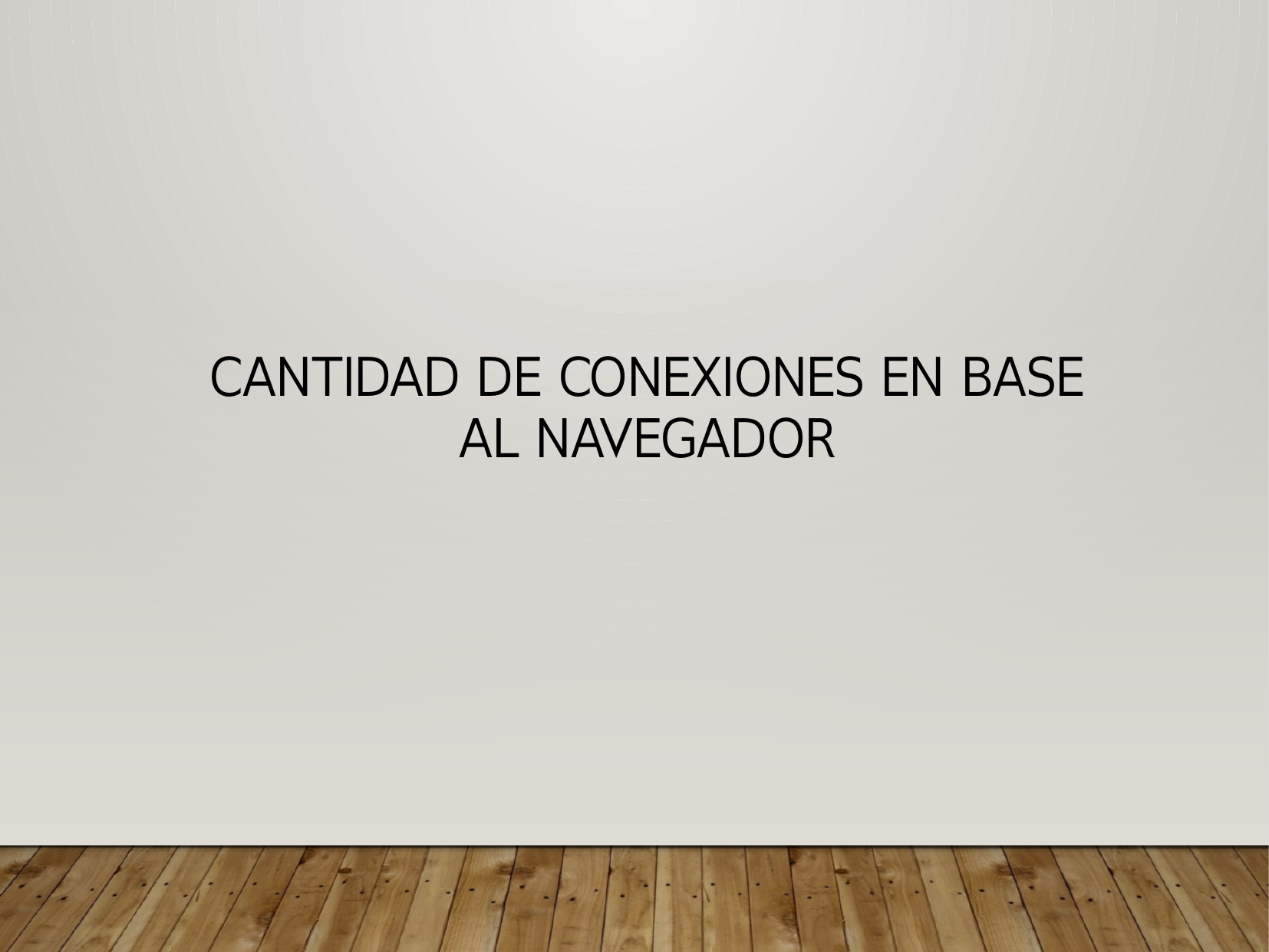

Cantidad de conexiones en base al navegador